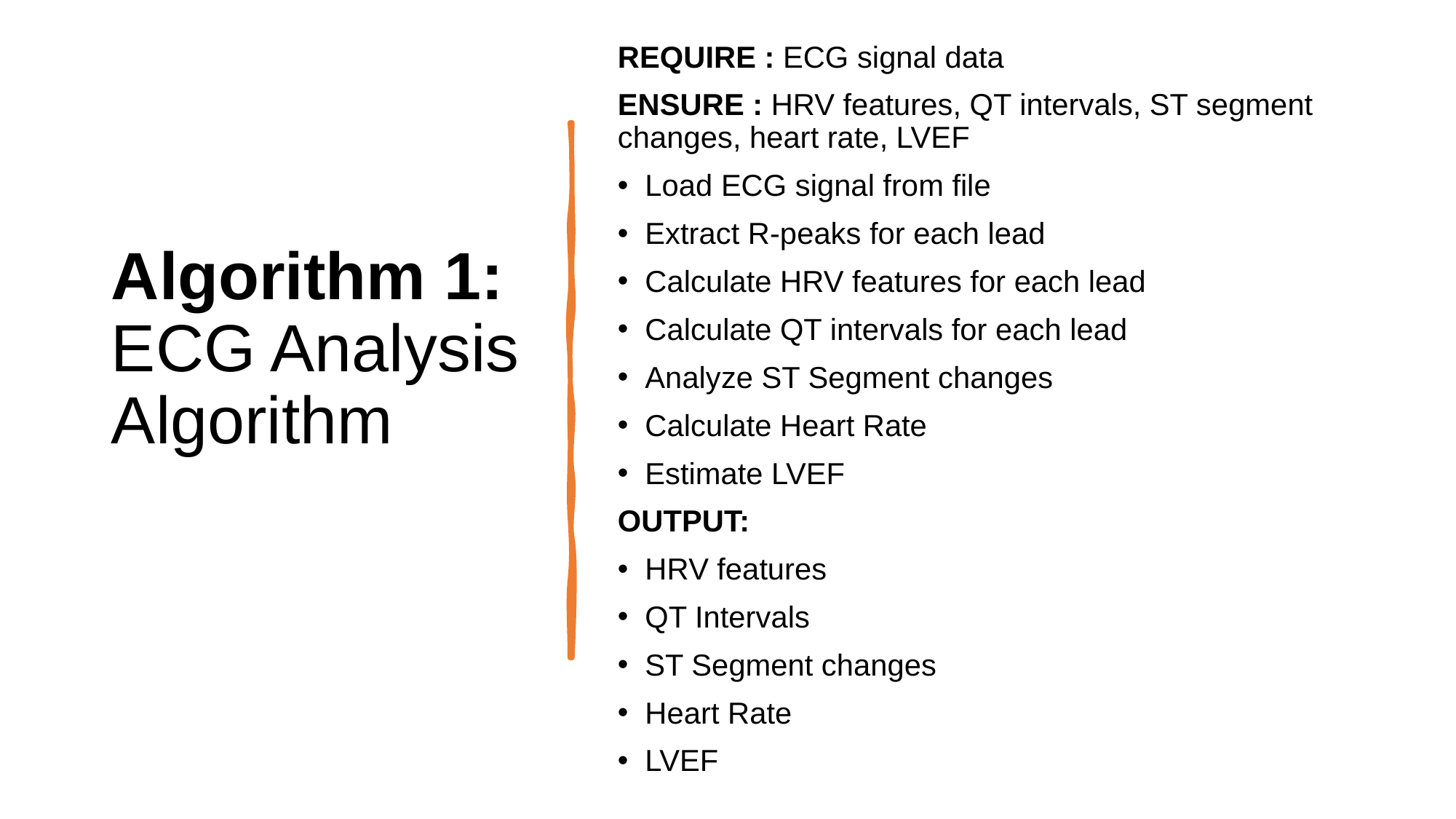

REQUIRE : ECG signal data
ENSURE : HRV features, QT intervals, ST segment changes, heart rate, LVEF
Load ECG signal from file
Extract R-peaks for each lead
Calculate HRV features for each lead
Calculate QT intervals for each lead
Analyze ST Segment changes
Calculate Heart Rate
Estimate LVEF
OUTPUT:
HRV features
QT Intervals
ST Segment changes
Heart Rate
LVEF
# Algorithm 1: ECG Analysis Algorithm